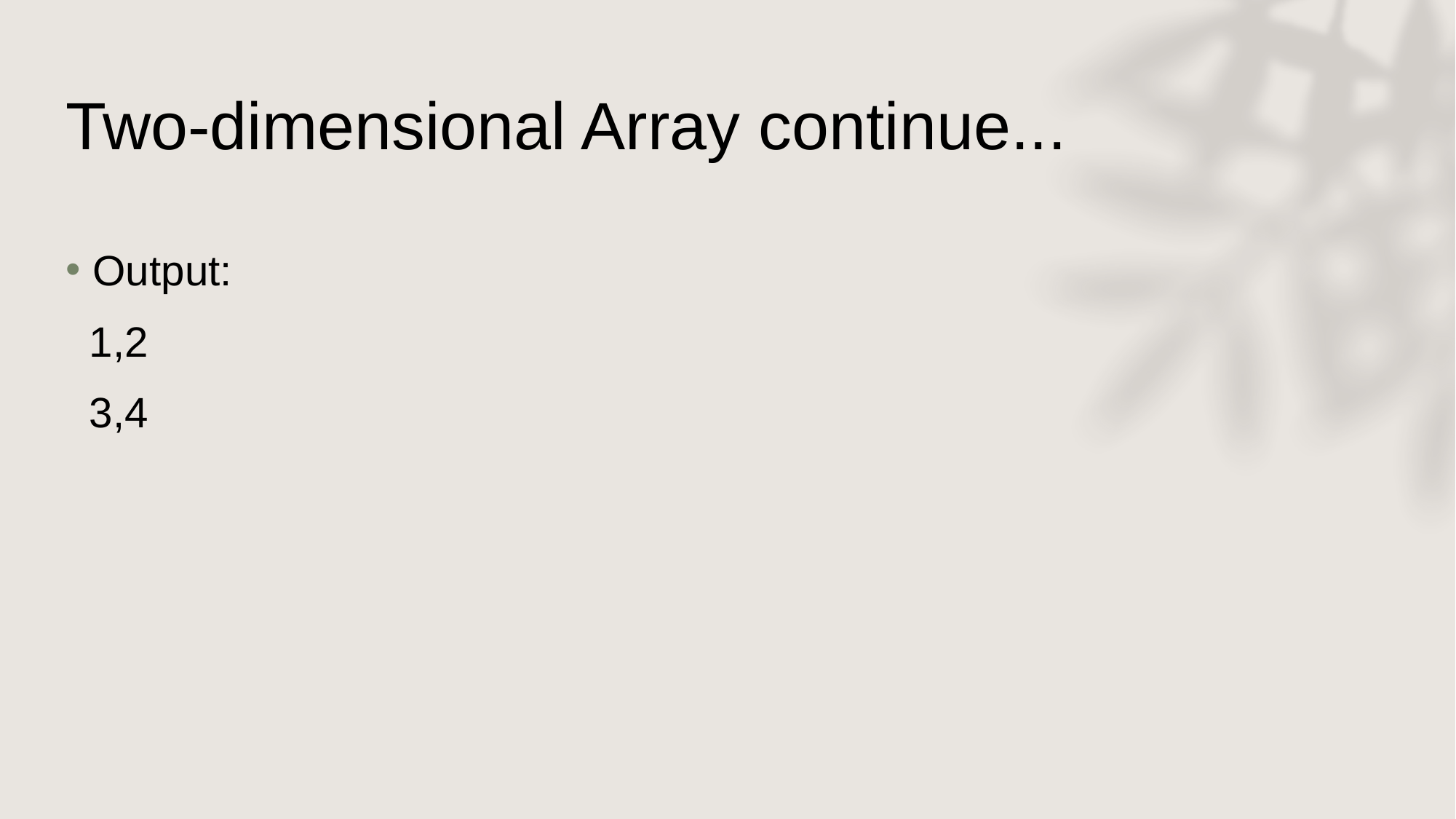

# Two-dimensional Array continue...
Output:
  1,2
  3,4